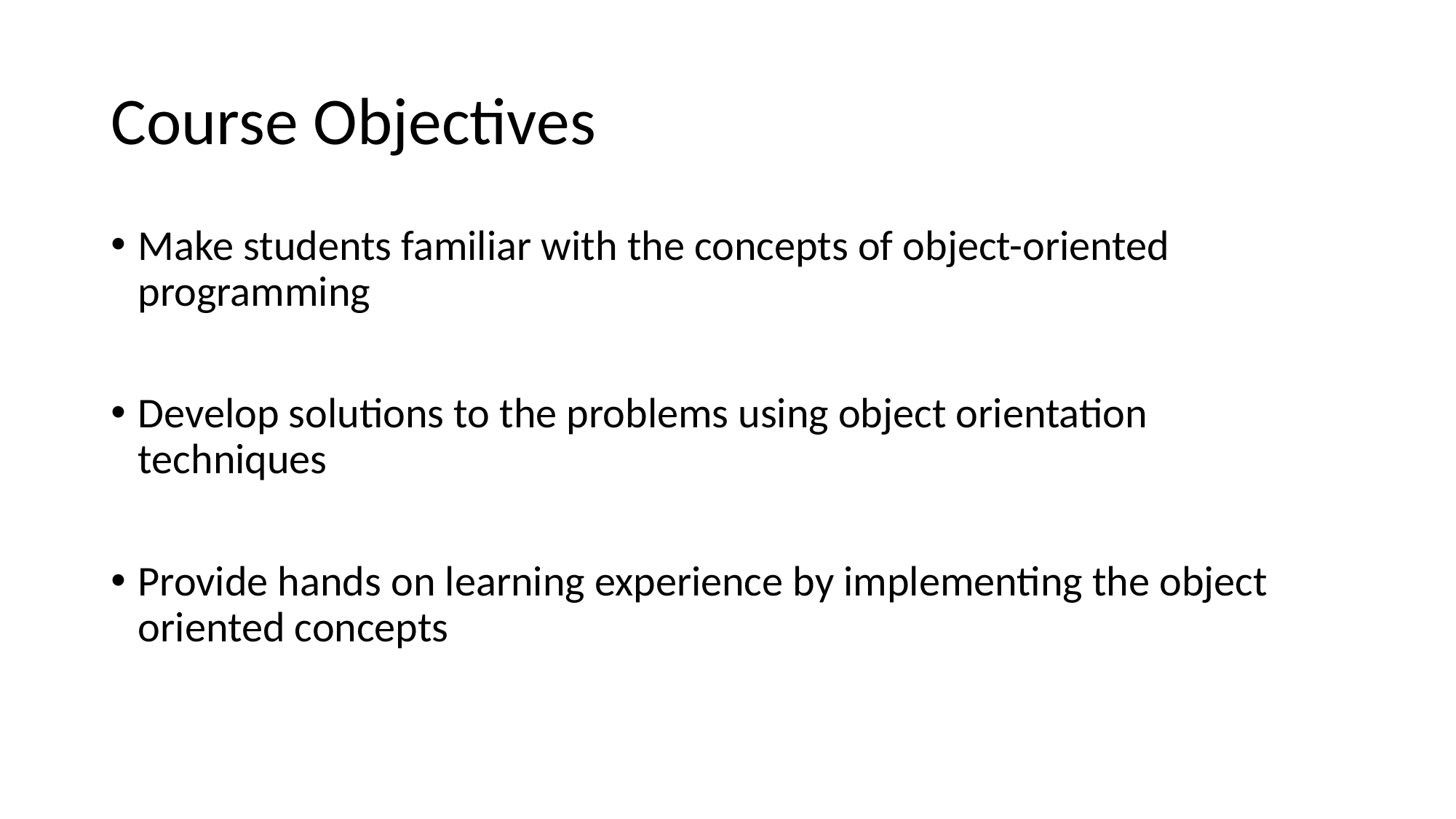

# Course Objectives
Make students familiar with the concepts of object-oriented programming

Develop solutions to the problems using object orientation techniques

Provide hands on learning experience by implementing the object oriented concepts